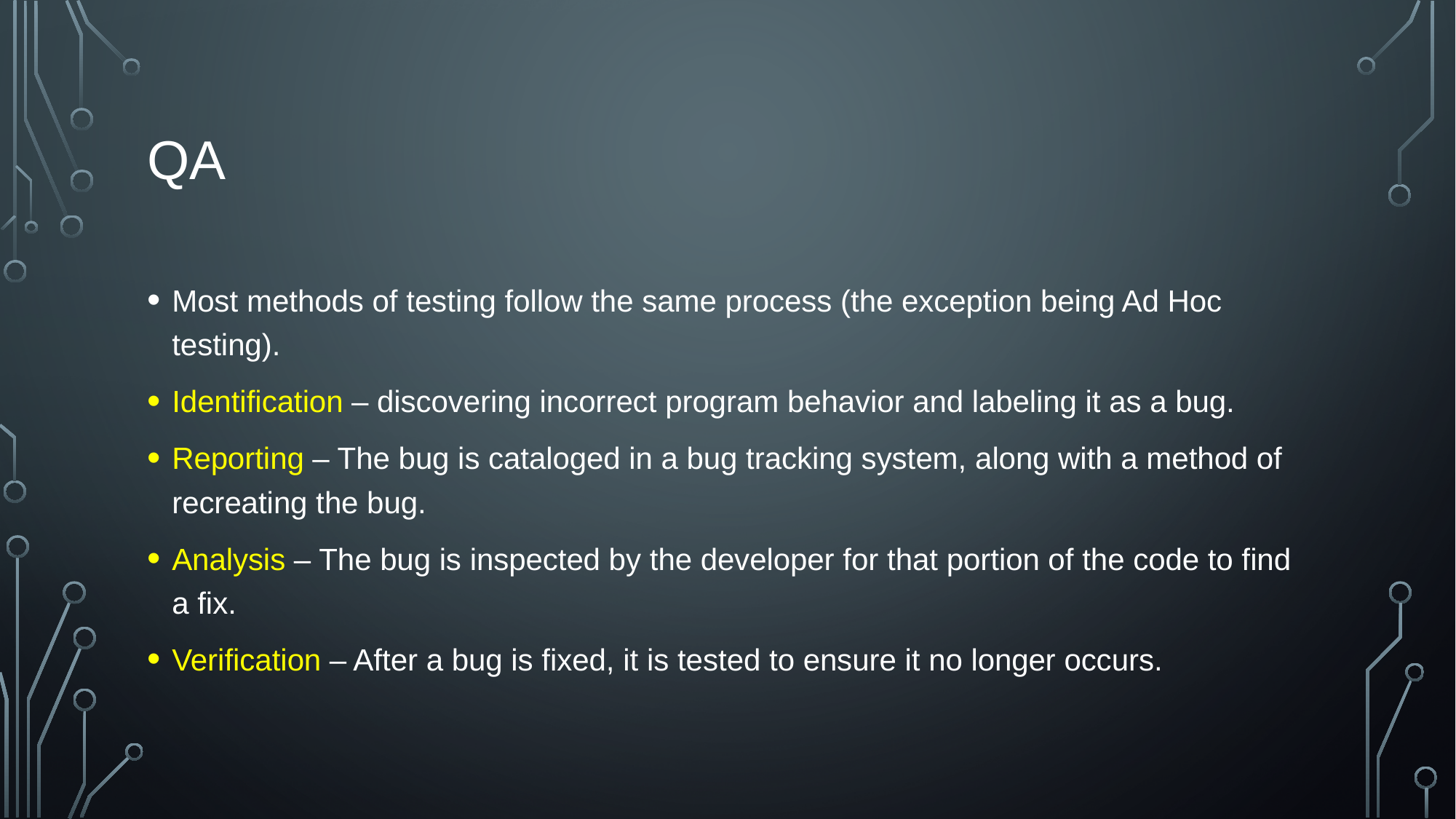

# QA
Most methods of testing follow the same process (the exception being Ad Hoc testing).
Identification – discovering incorrect program behavior and labeling it as a bug.
Reporting – The bug is cataloged in a bug tracking system, along with a method of recreating the bug.
Analysis – The bug is inspected by the developer for that portion of the code to find a fix.
Verification – After a bug is fixed, it is tested to ensure it no longer occurs.